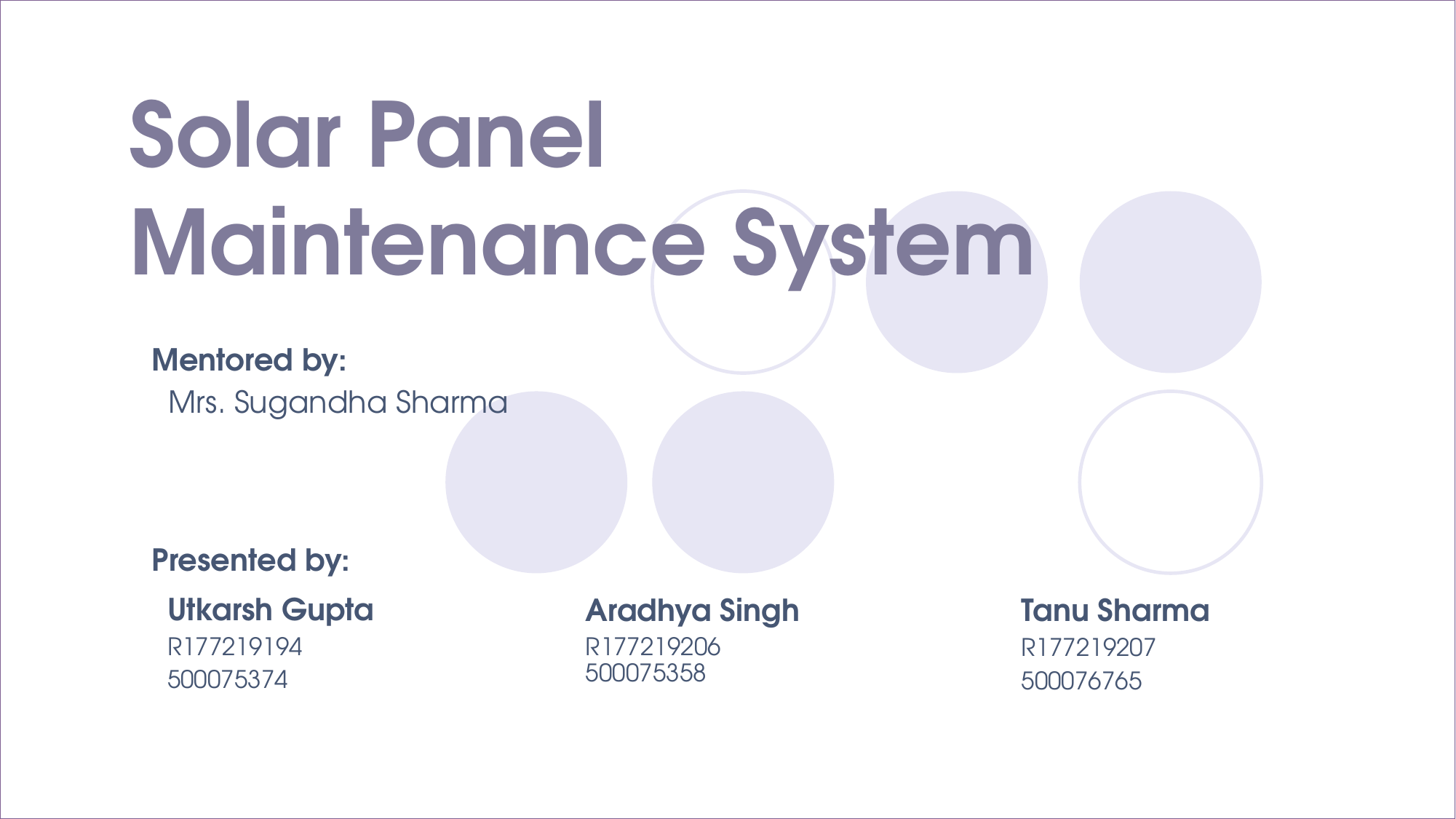

# Solar Panel Maintenance System
Mentored by:
  Mrs. Sugandha Sharma
Presented by:
Utkarsh Gupta
R177219194
500075374

Aradhya Singh
R177219206
500075358

Tanu Sharma
R177219207
500076765